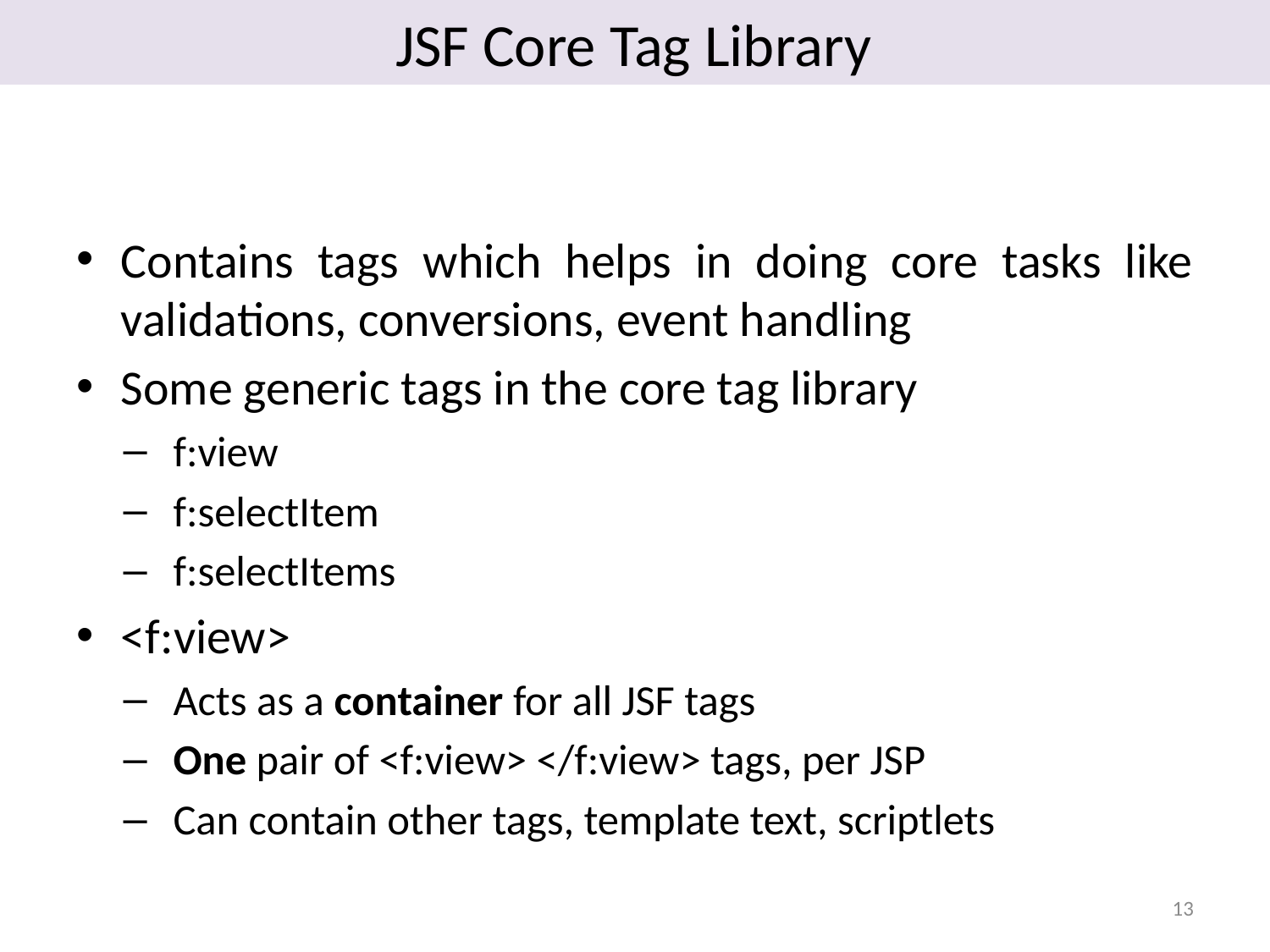

# JSF Core Tag Library
Contains tags which helps in doing core tasks like validations, conversions, event handling
Some generic tags in the core tag library
f:view
f:selectItem
f:selectItems
<f:view>
Acts as a container for all JSF tags
One pair of <f:view> </f:view> tags, per JSP
Can contain other tags, template text, scriptlets

13